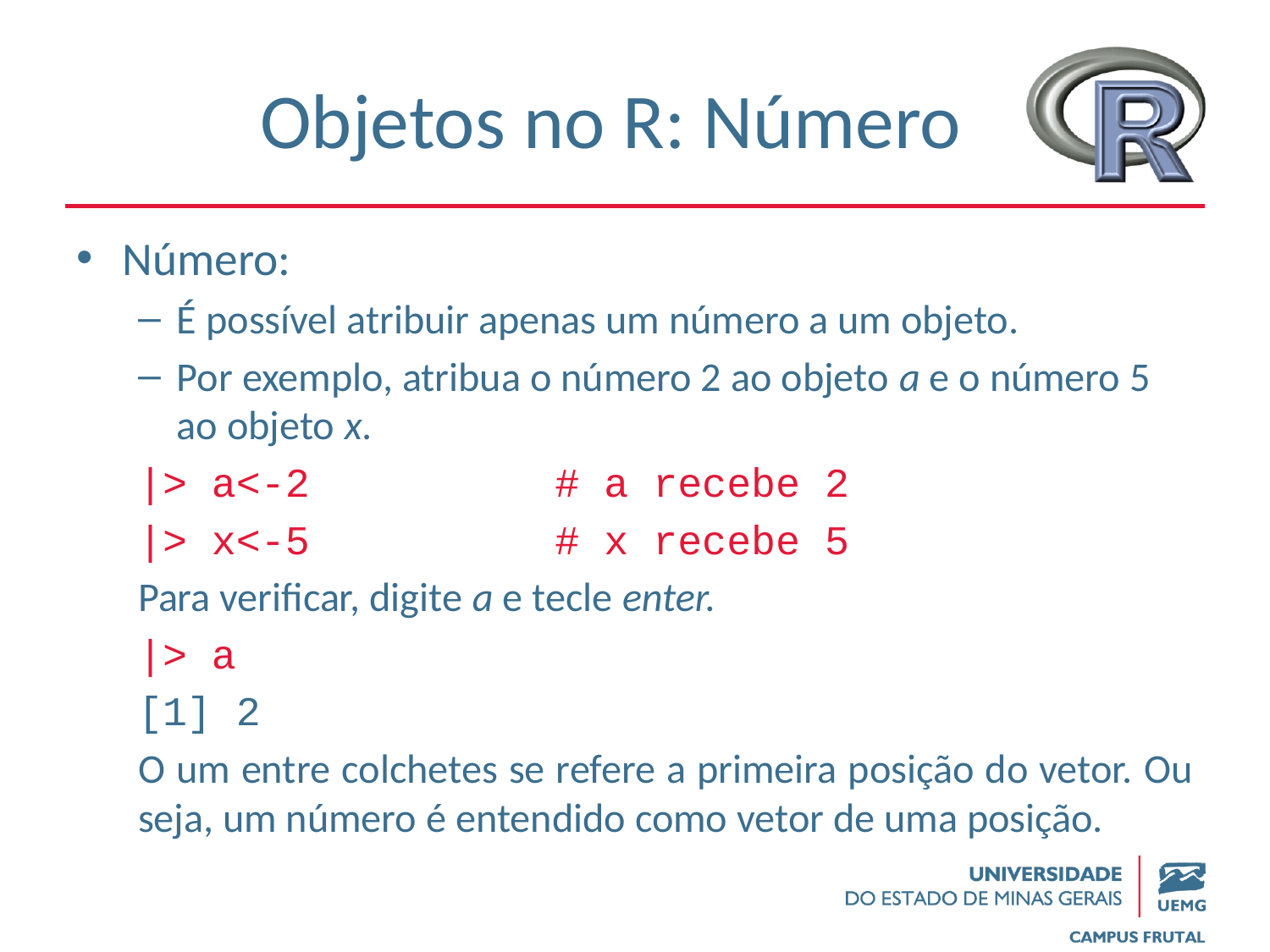

# Objetos no R: Número
Número:
É possível atribuir apenas um número a um objeto.
Por exemplo, atribua o número 2 ao objeto a e o número 5 ao objeto x.
|> a<-2          # a recebe 2
|> x<-5          # x recebe 5
Para verificar, digite a e tecle enter.
|> a
[1] 2
O um entre colchetes se refere a primeira posição do vetor. Ou seja, um número é entendido como vetor de uma posição.